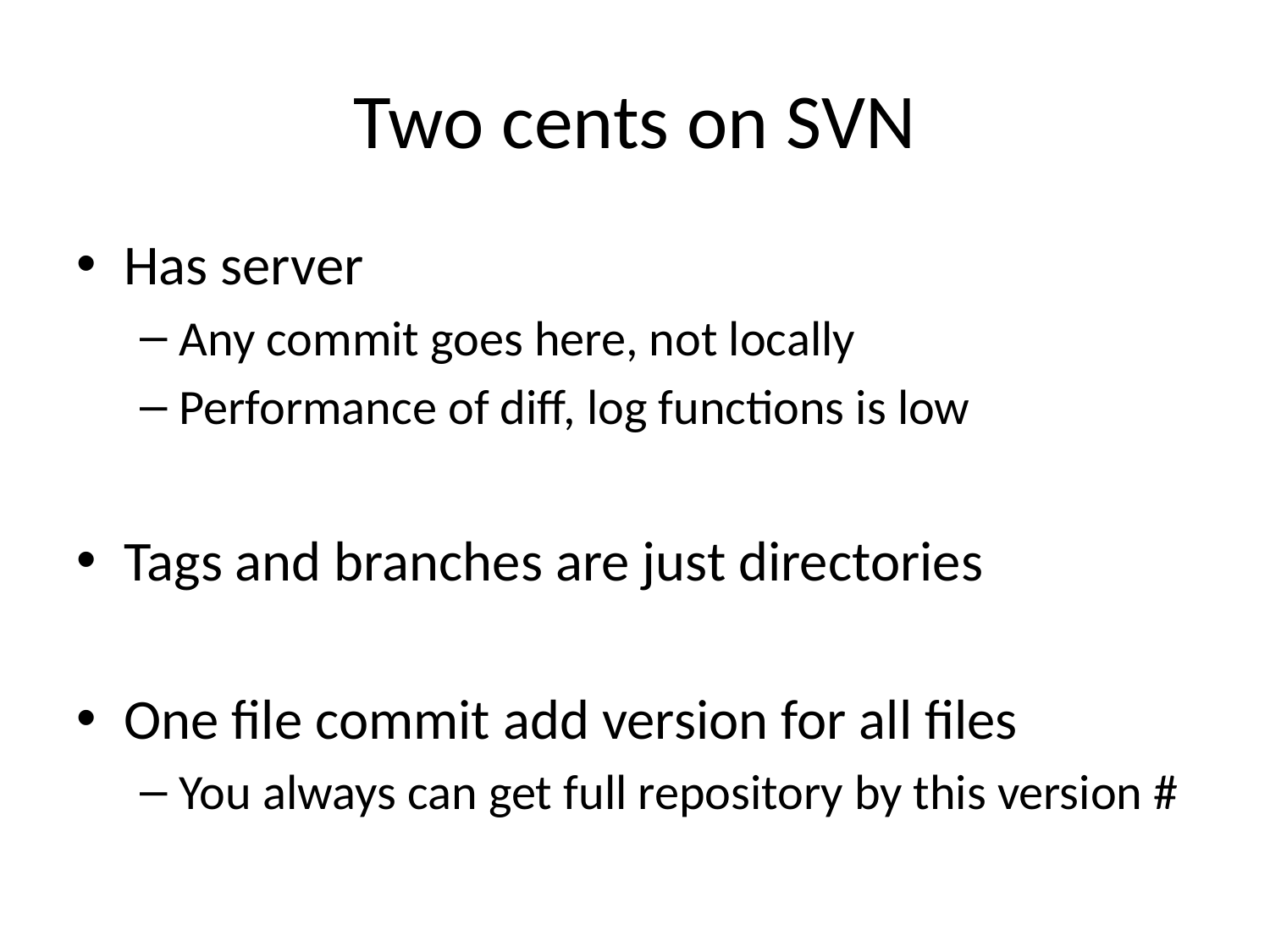

# Two cents on SVN
Has server
Any commit goes here, not locally
Performance of diff, log functions is low

Tags and branches are just directories

One file commit add version for all files
You always can get full repository by this version #